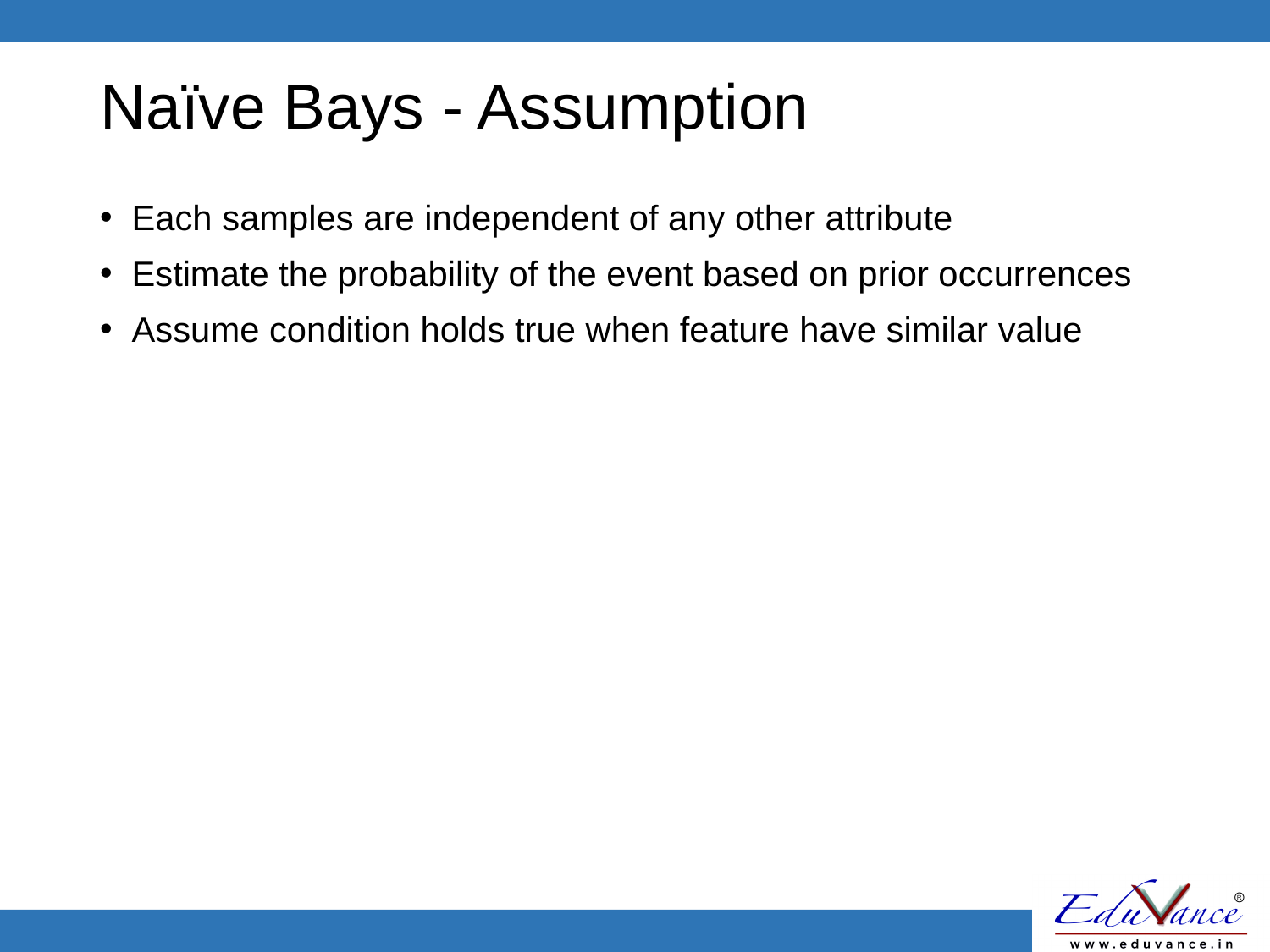

# Naïve Bays - Assumption
Each samples are independent of any other attribute
Estimate the probability of the event based on prior occurrences
Assume condition holds true when feature have similar value